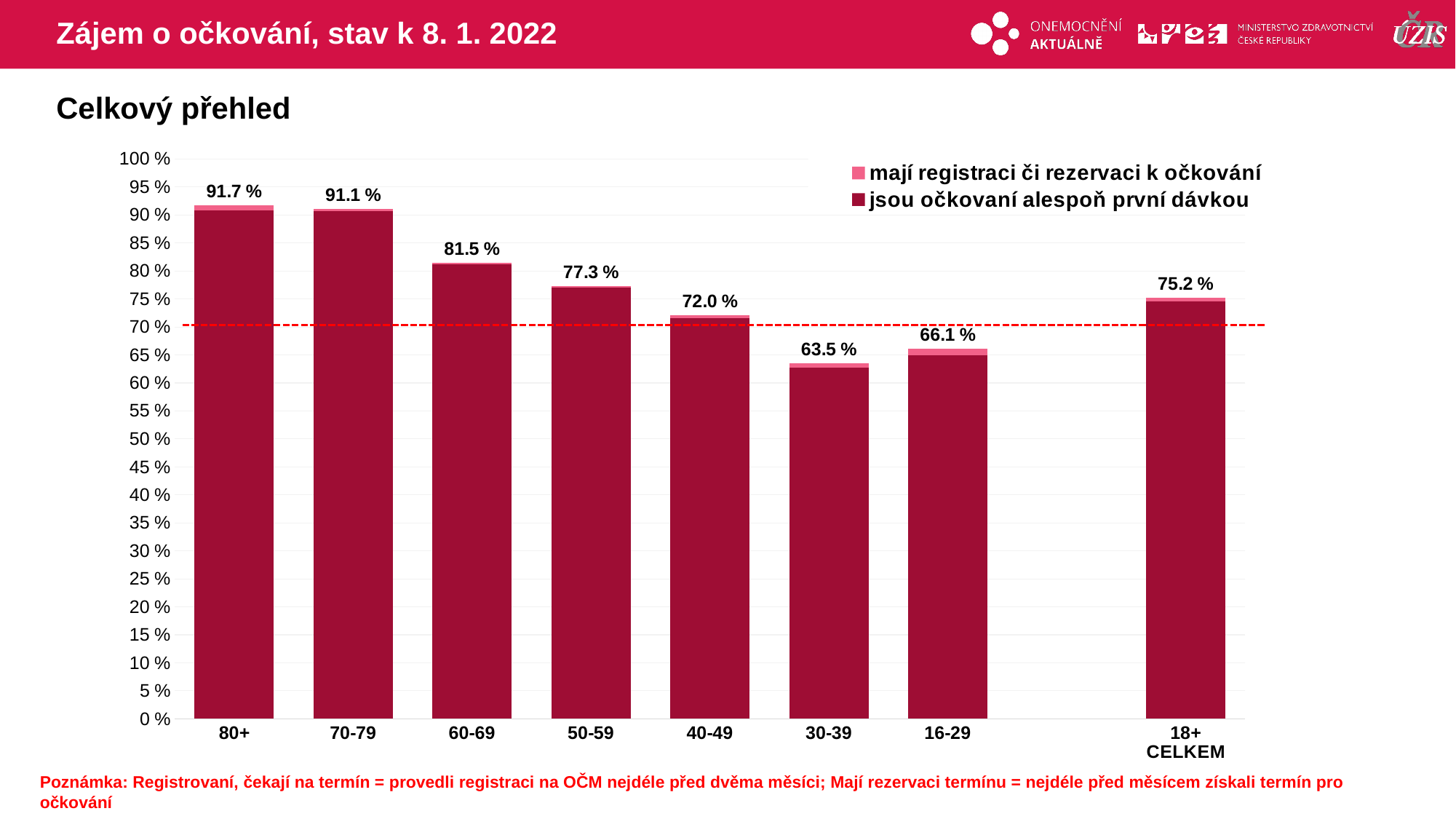

# Zájem o očkování, stav k 8. 1. 2022
Celkový přehled

### Chart

| Category | mají registraci či rezervaci k očkování | jsou očkovaní alespoň první dávkou |
|---|---|---|
| 80+ | 91.71512 | 90.8058973 |
| 70-79 | 91.0755 | 90.6233568 |
| 60-69 | 81.45118 | 81.1781956 |
| 50-59 | 77.31479 | 77.0090152 |
| 40-49 | 72.03733 | 71.5803249 |
| 30-39 | 63.54863 | 62.6919098 |
| 16-29 | 66.06639 | 64.9005374 |
|  | None | None |
| 18+ CELKEM | 75.19887 | 74.6021613 |
Poznámka: Registrovaní, čekají na termín = provedli registraci na OČM nejdéle před dvěma měsíci; Mají rezervaci termínu = nejdéle před měsícem získali termín pro očkování